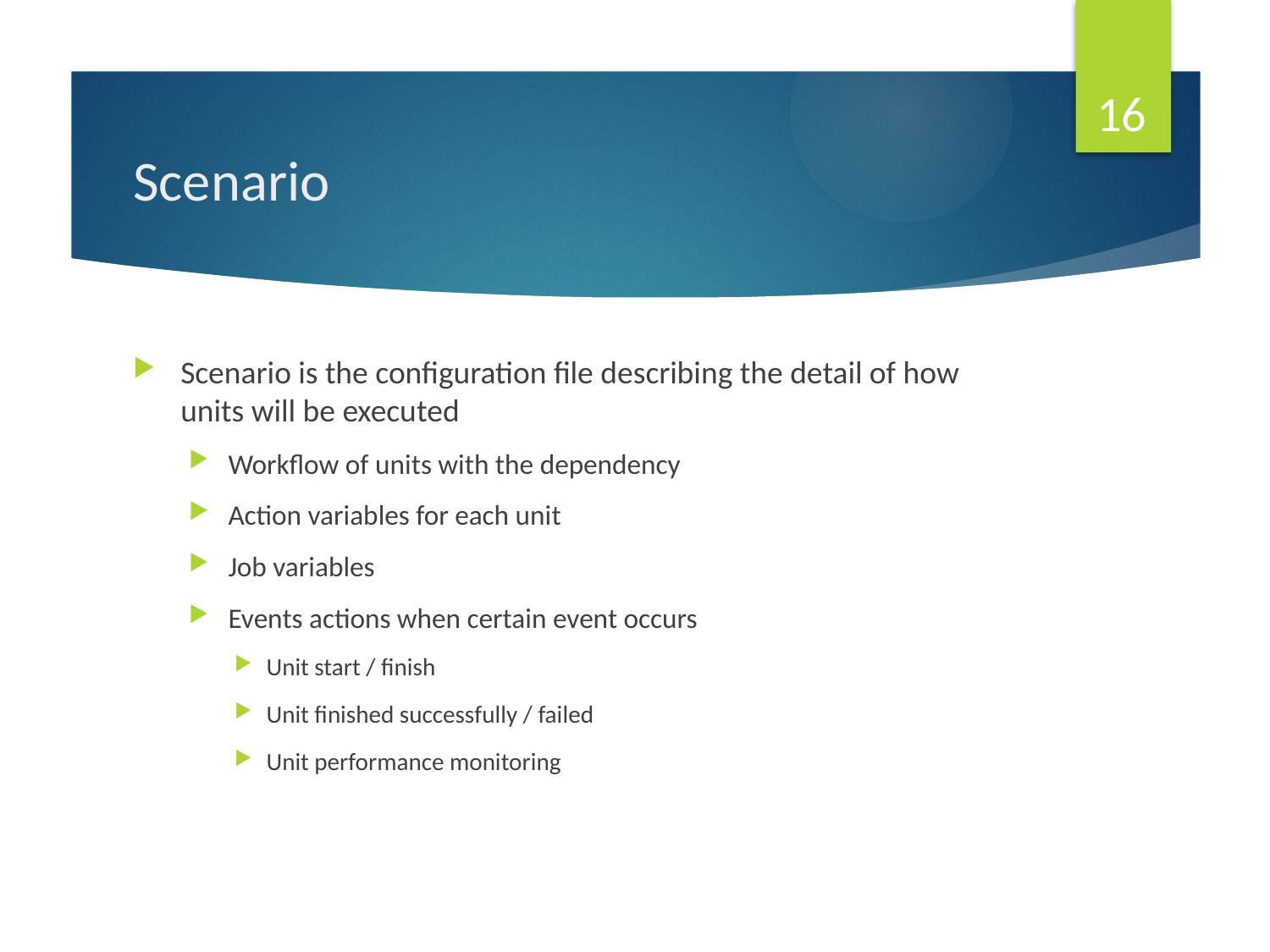

16
# Scenario
Scenario is the configuration file describing the detail of how units will be executed
Workflow of units with the dependency
Action variables for each unit
Job variables
Events actions when certain event occurs
Unit start / finish
Unit finished successfully / failed
Unit performance monitoring